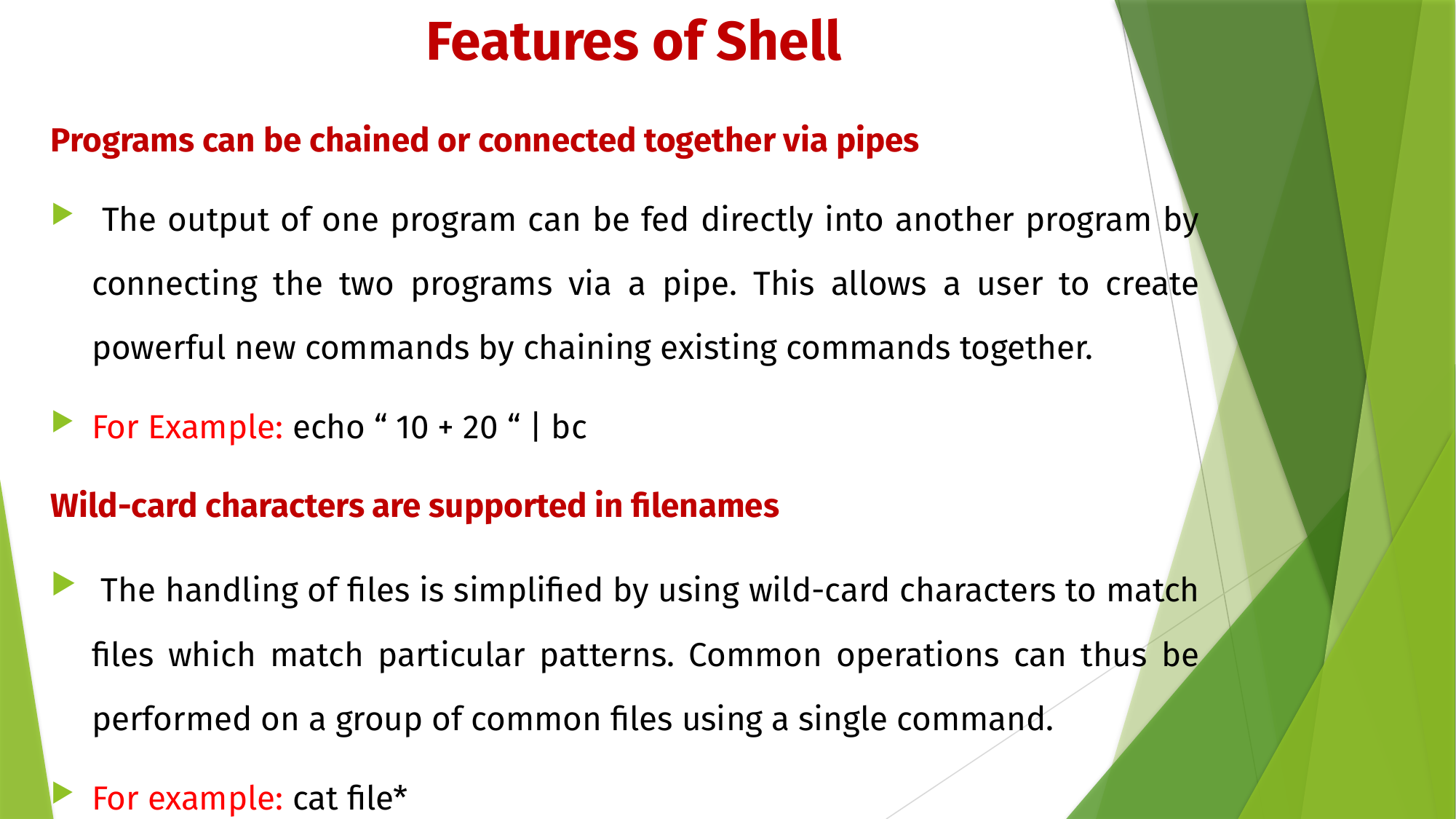

# Features of Shell
Programs can be chained or connected together via pipes
 The output of one program can be fed directly into another program by connecting the two programs via a pipe. This allows a user to create powerful new commands by chaining existing commands together.
For Example: echo “ 10 + 20 “ | bc
Wild-card characters are supported in filenames
 The handling of files is simplified by using wild-card characters to match files which match particular patterns. Common operations can thus be performed on a group of common files using a single command.
For example: cat file*